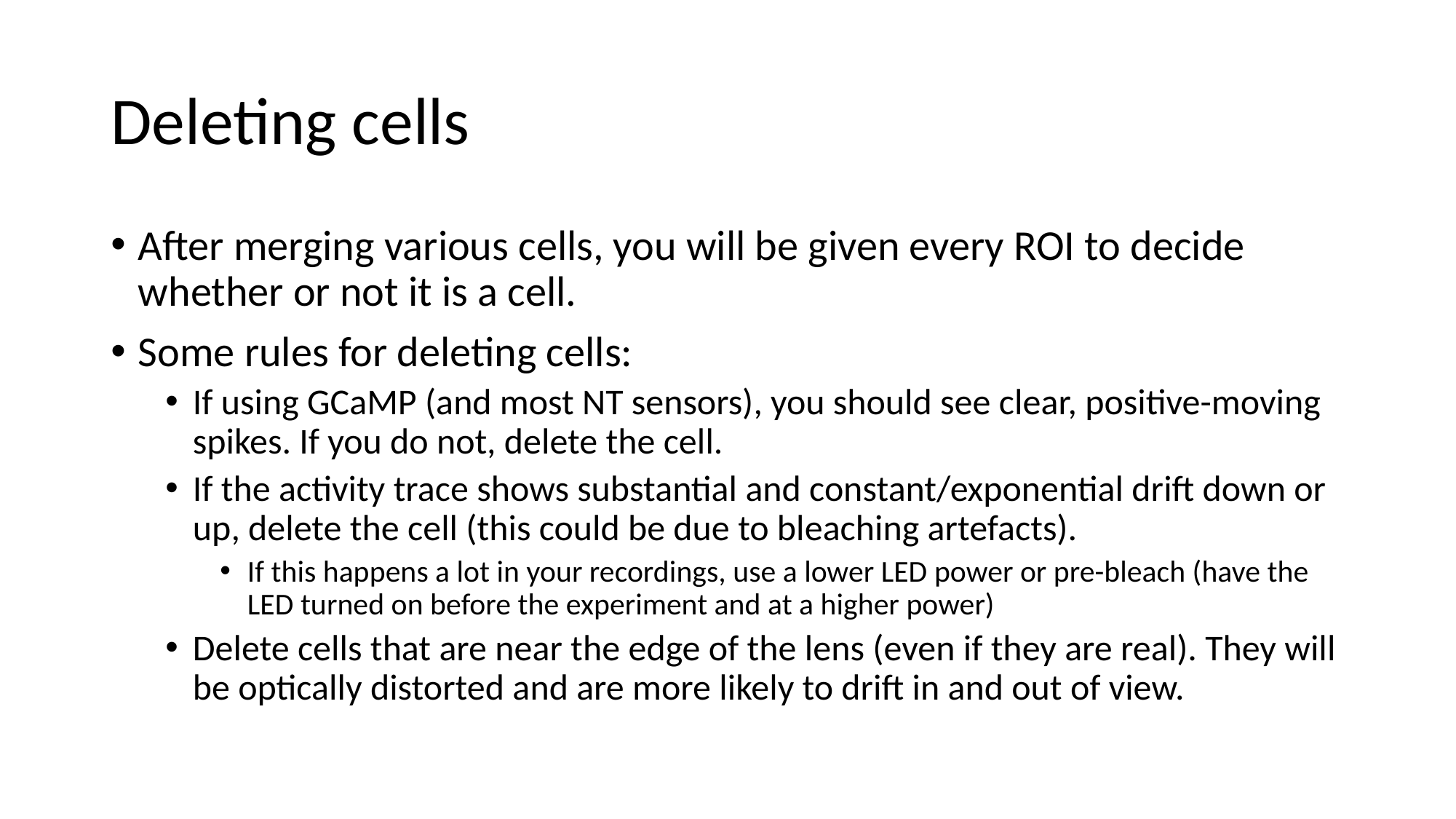

# Deleting cells
After merging various cells, you will be given every ROI to decide whether or not it is a cell.
Some rules for deleting cells:
If using GCaMP (and most NT sensors), you should see clear, positive-moving spikes. If you do not, delete the cell.
If the activity trace shows substantial and constant/exponential drift down or up, delete the cell (this could be due to bleaching artefacts).
If this happens a lot in your recordings, use a lower LED power or pre-bleach (have the LED turned on before the experiment and at a higher power)
Delete cells that are near the edge of the lens (even if they are real). They will be optically distorted and are more likely to drift in and out of view.